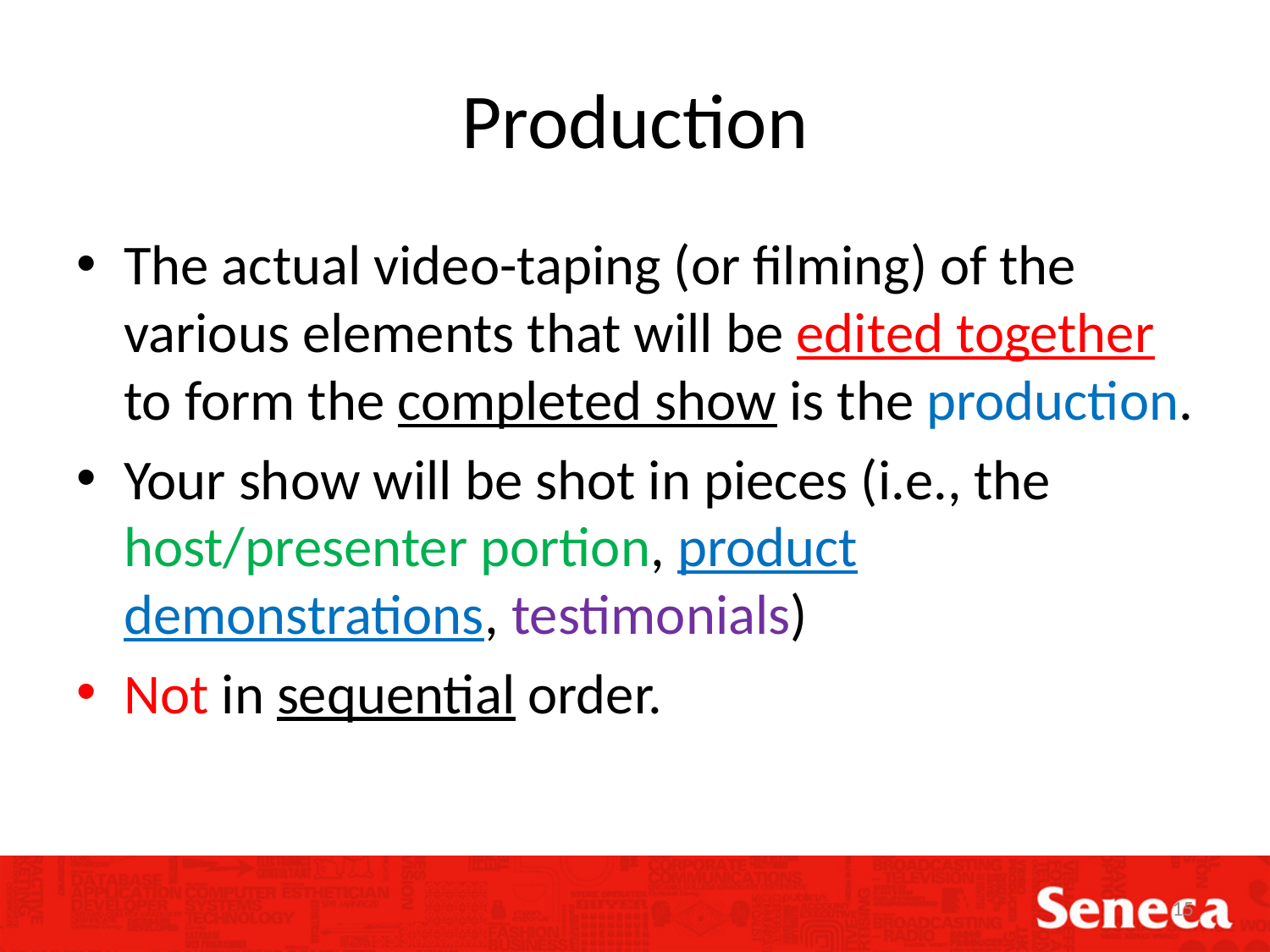

# Production
The actual video-taping (or filming) of the various elements that will be edited together to form the completed show is the production.
Your show will be shot in pieces (i.e., the host/presenter portion, product demonstrations, testimonials)
Not in sequential order.
15